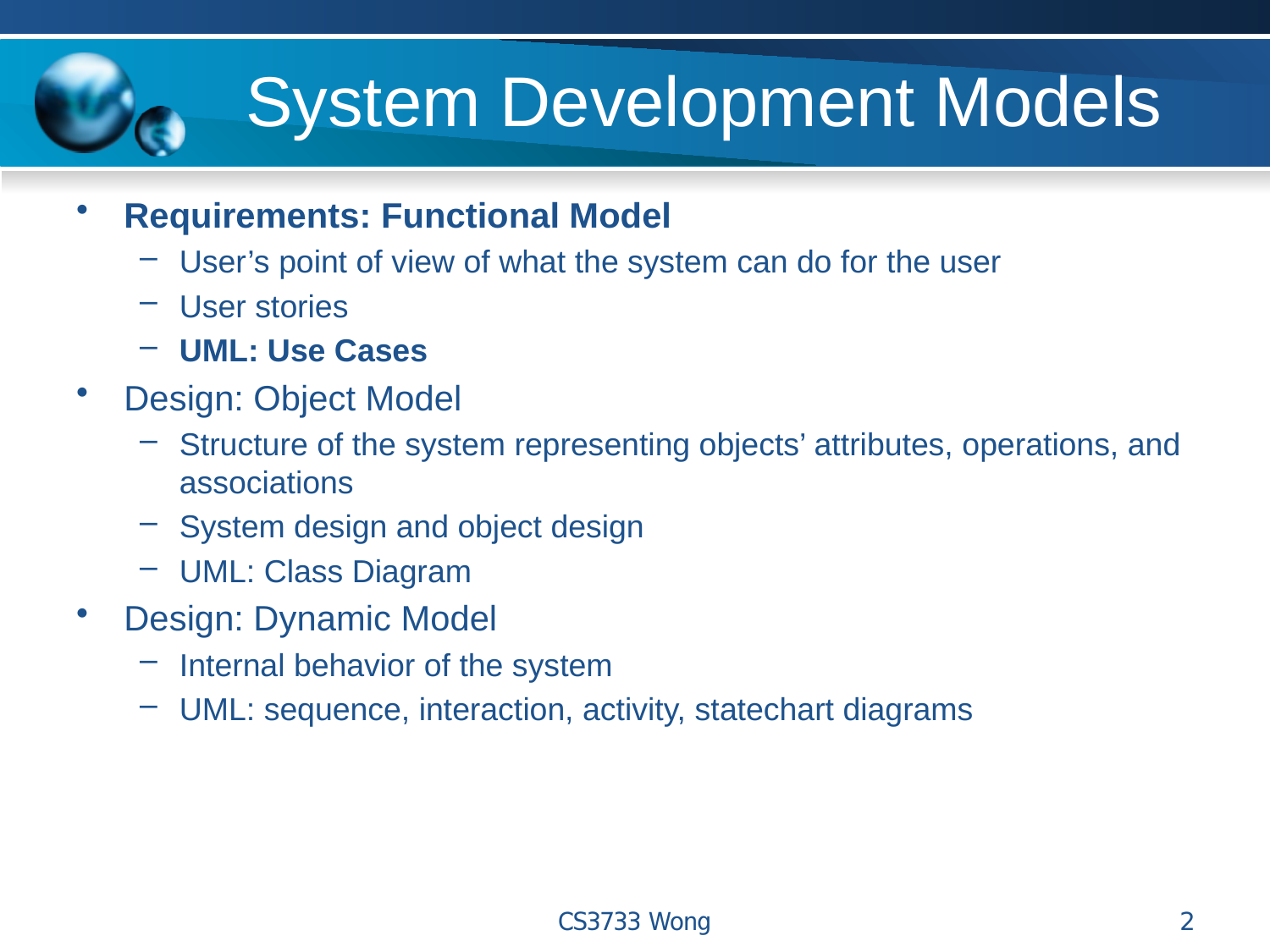

# System Development Models
Requirements: Functional Model
User’s point of view of what the system can do for the user
User stories
UML: Use Cases
Design: Object Model
Structure of the system representing objects’ attributes, operations, and associations
System design and object design
UML: Class Diagram
Design: Dynamic Model
Internal behavior of the system
UML: sequence, interaction, activity, statechart diagrams
CS3733 Wong
2